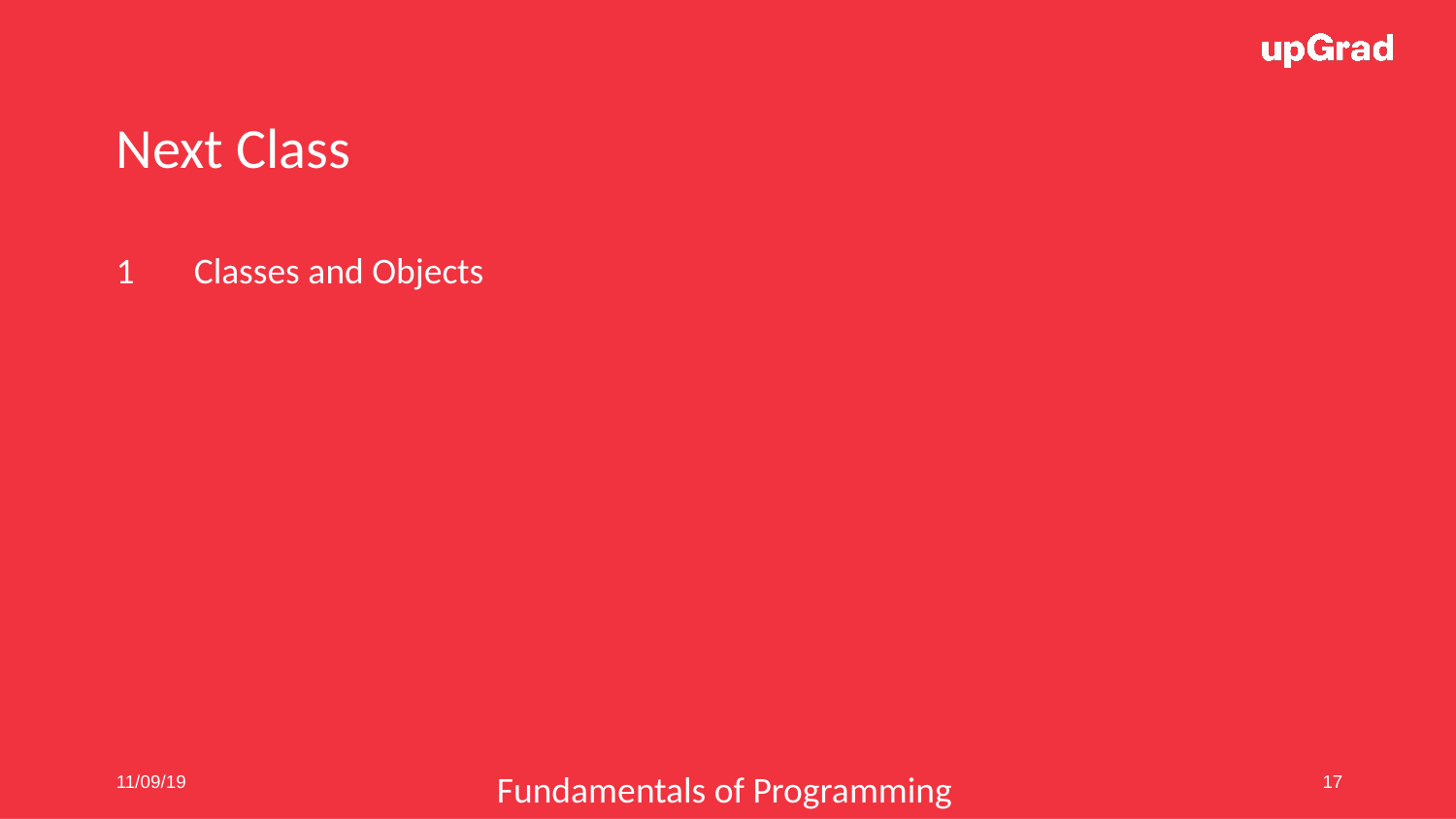

Next Class
1
Classes and Objects
11/09/19
17
Fundamentals of Programming